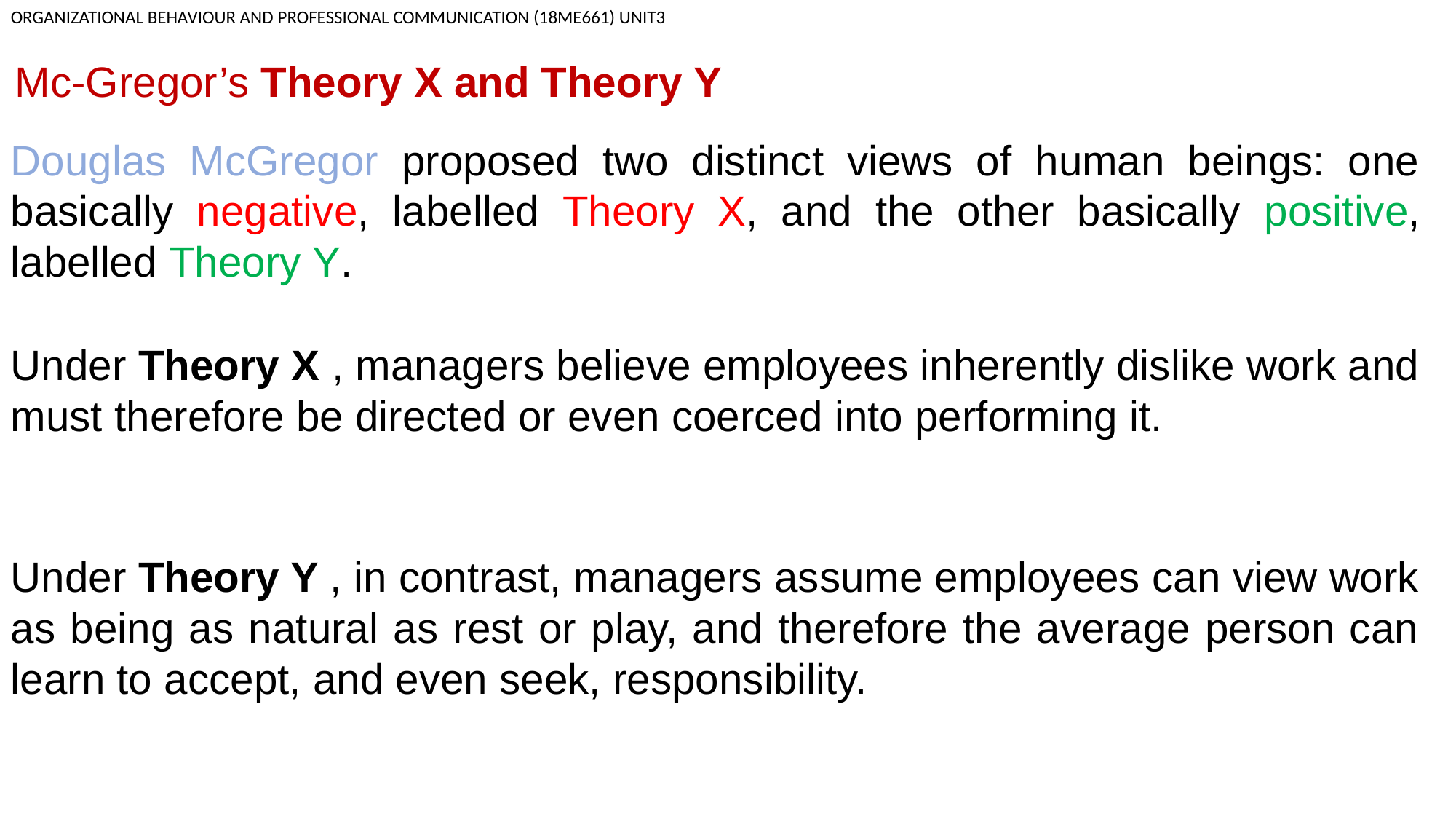

ORGANIZATIONAL BEHAVIOUR AND PROFESSIONAL COMMUNICATION (18ME661) UNIT3
Mc-Gregor’s Theory X and Theory Y
Douglas McGregor proposed two distinct views of human beings: one basically negative, labelled Theory X, and the other basically positive, labelled Theory Y.
Under Theory X , managers believe employees inherently dislike work and must therefore be directed or even coerced into performing it.
Under Theory Y , in contrast, managers assume employees can view work as being as natural as rest or play, and therefore the average person can learn to accept, and even seek, responsibility.